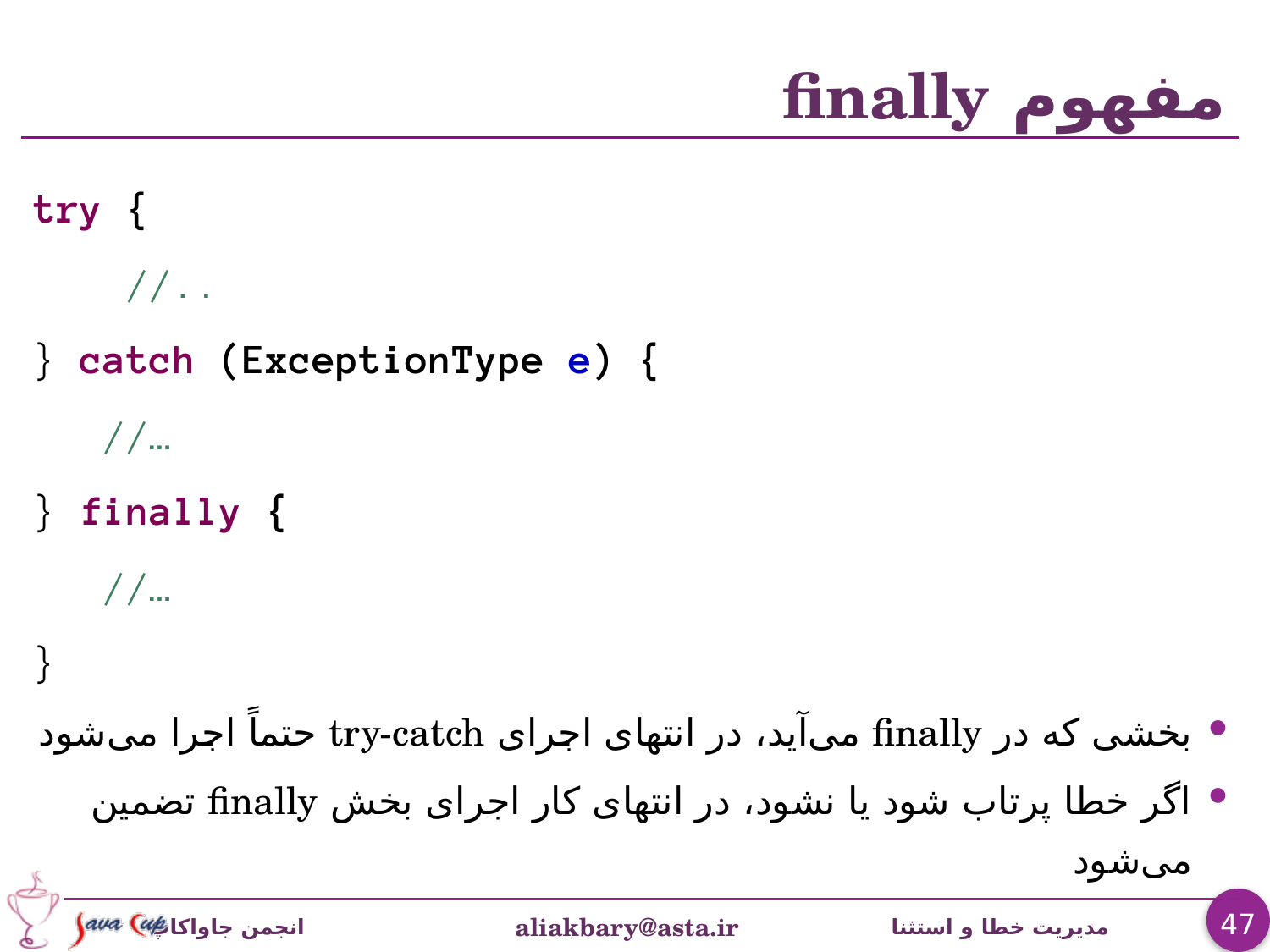

# مفهوم finally
try {
    //..
} catch (ExceptionType e) {
   //…
} finally {
   //…
}
بخشی که در finally می‌آید، در انتهای اجرای try-catch حتماً اجرا می‌شود
اگر خطا پرتاب شود یا نشود، در انتهای کار اجرای بخش finally تضمین می‌شود